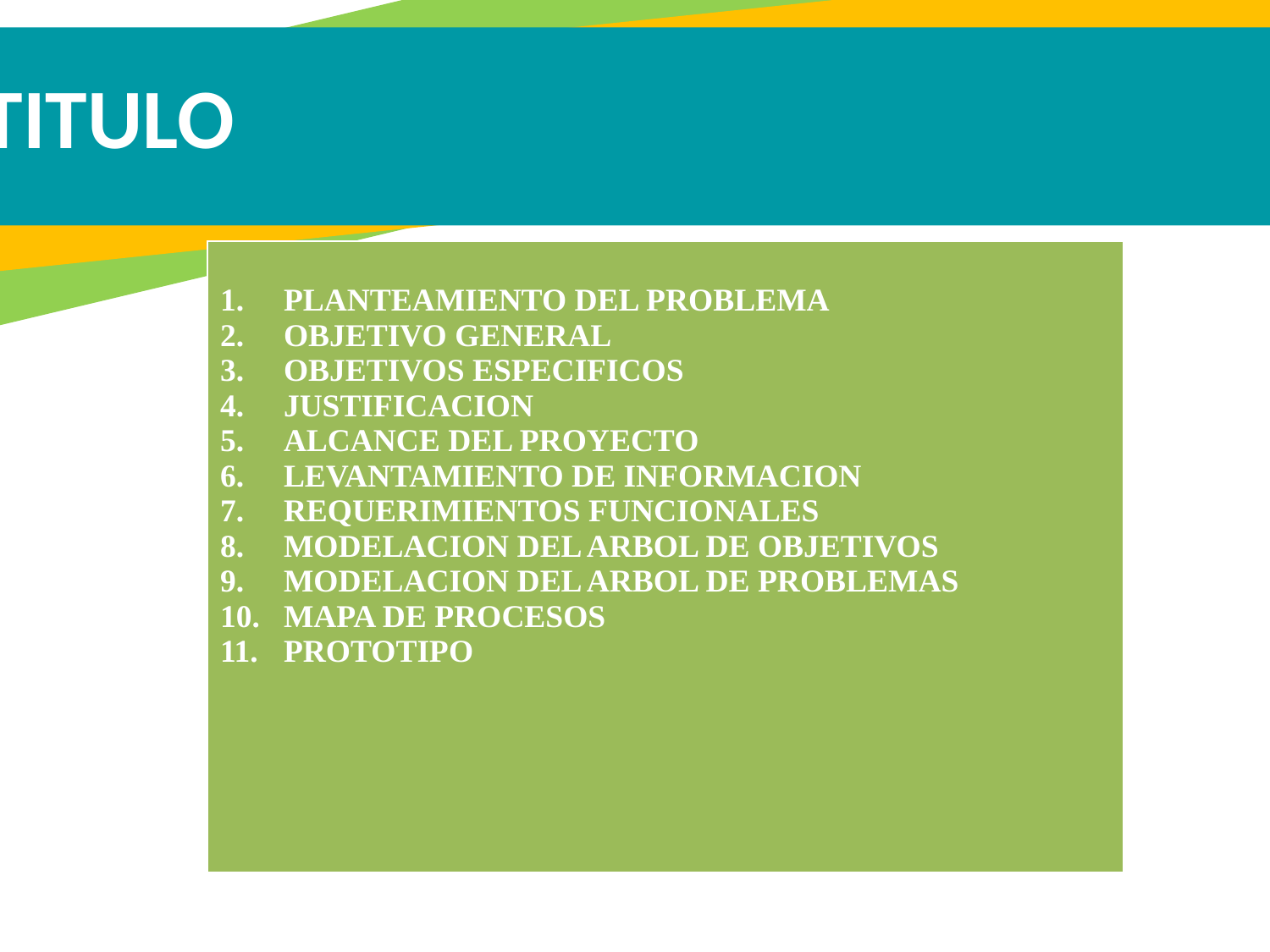

TITULO

| PLANTEAMIENTO DEL PROBLEMA OBJETIVO GENERAL OBJETIVOS ESPECIFICOS JUSTIFICACION ALCANCE DEL PROYECTO LEVANTAMIENTO DE INFORMACION REQUERIMIENTOS FUNCIONALES MODELACION DEL ARBOL DE OBJETIVOS MODELACION DEL ARBOL DE PROBLEMAS MAPA DE PROCESOS PROTOTIPO |
| --- |